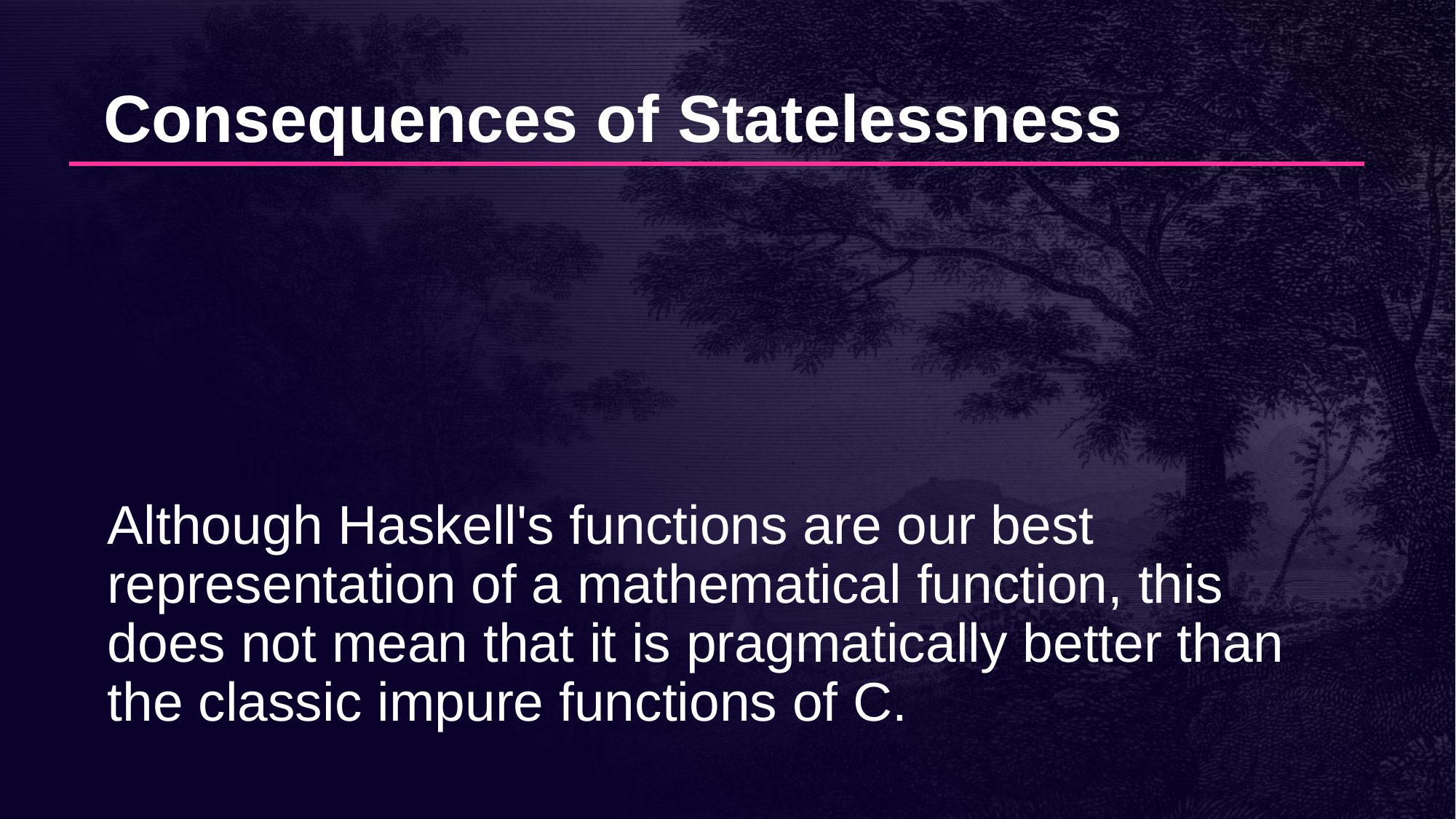

# Consequences of Statelessness
Although Haskell's functions are our best representation of a mathematical function, this does not mean that it is pragmatically better than the classic impure functions of C.